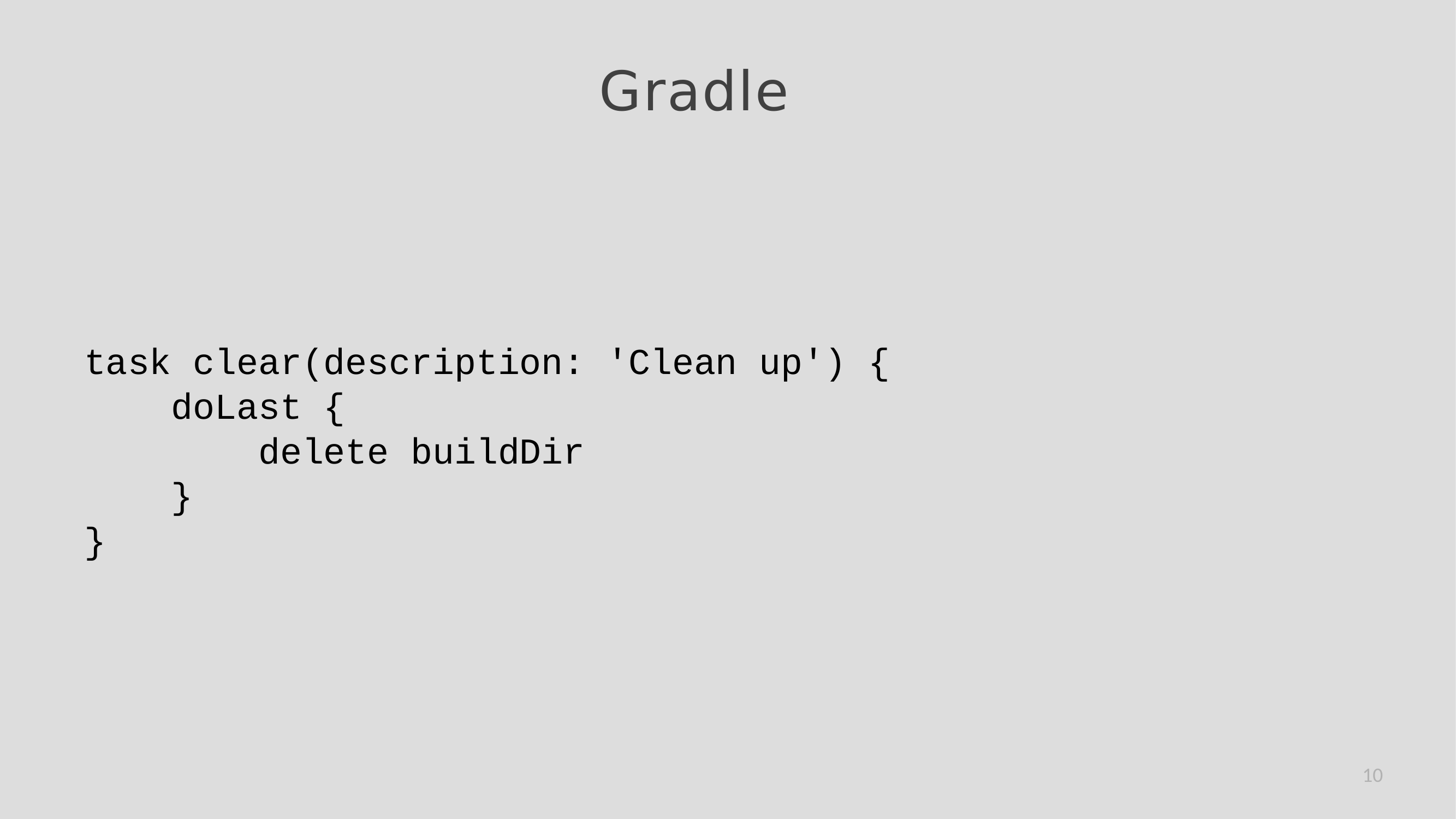

# Gradle
task clear(description: 'Clean up') {
    doLast {
        delete buildDir
    }
}
10